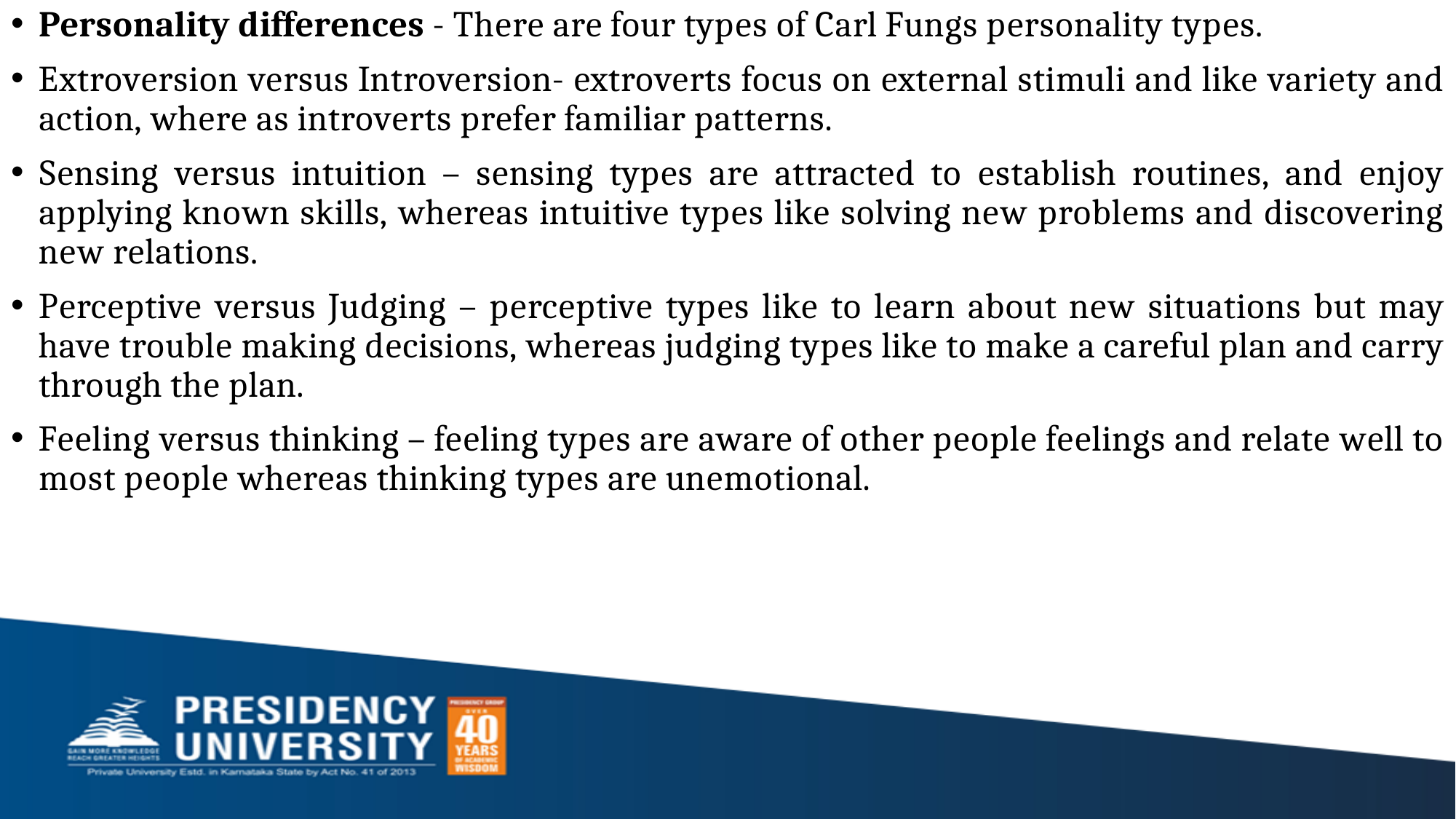

Personality differences - There are four types of Carl Fungs personality types.
Extroversion versus Introversion- extroverts focus on external stimuli and like variety and action, where as introverts prefer familiar patterns.
Sensing versus intuition – sensing types are attracted to establish routines, and enjoy applying known skills, whereas intuitive types like solving new problems and discovering new relations.
Perceptive versus Judging – perceptive types like to learn about new situations but may have trouble making decisions, whereas judging types like to make a careful plan and carry through the plan.
Feeling versus thinking – feeling types are aware of other people feelings and relate well to most people whereas thinking types are unemotional.